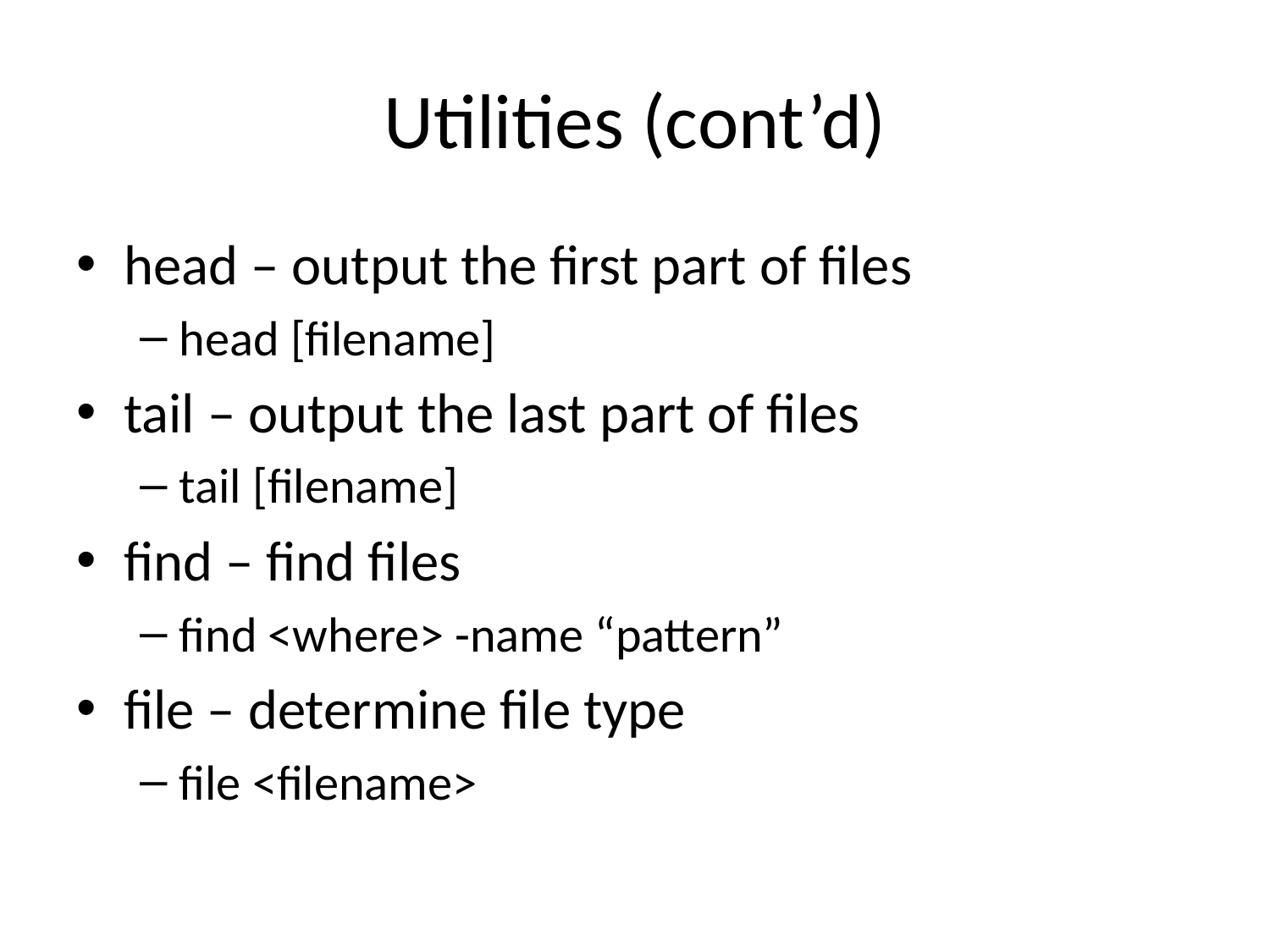

# Utilities (cont’d)
head – output the first part of files
head [filename]
tail – output the last part of files
tail [filename]
find – find files
find <where> -name “pattern”
file – determine file type
file <filename>